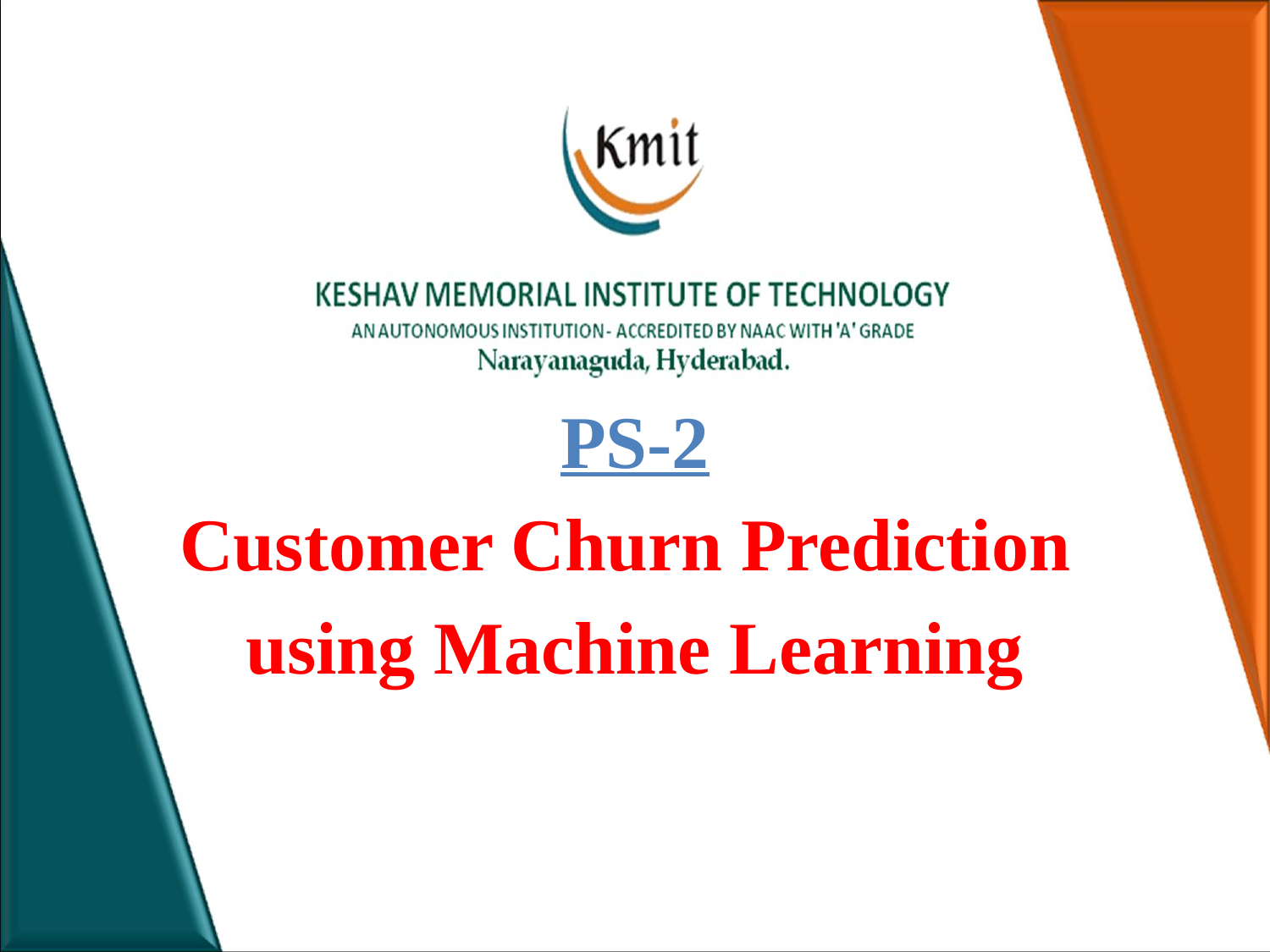

# PS-2 Customer Churn Prediction
using Machine Learning